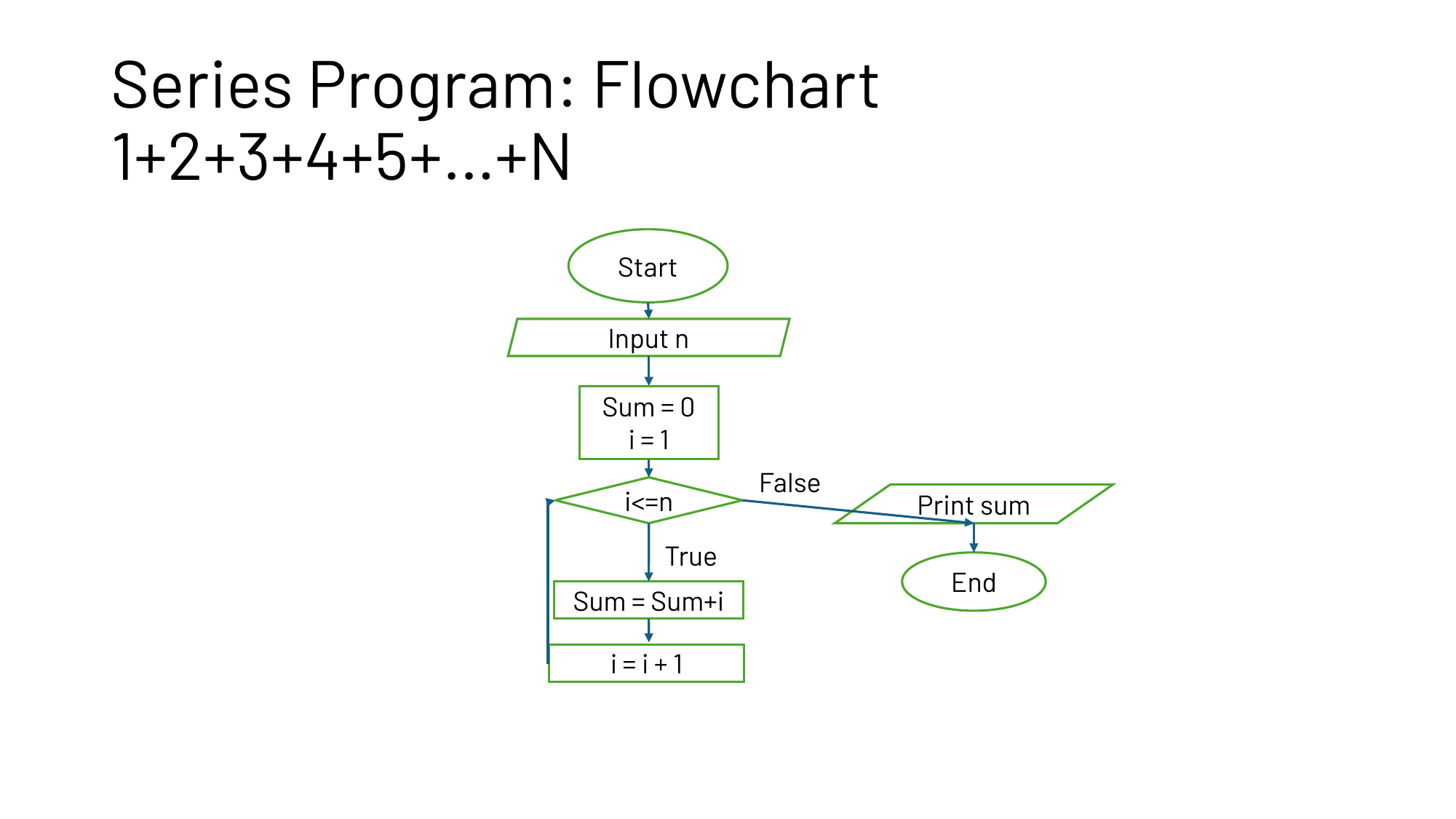

# Series Program: Flowchart 1+2+3+4+5+…+N
Start
Input n
Sum = 0
i = 1
False
i<=n
Print sum
True
End
Sum = Sum+i
i = i + 1